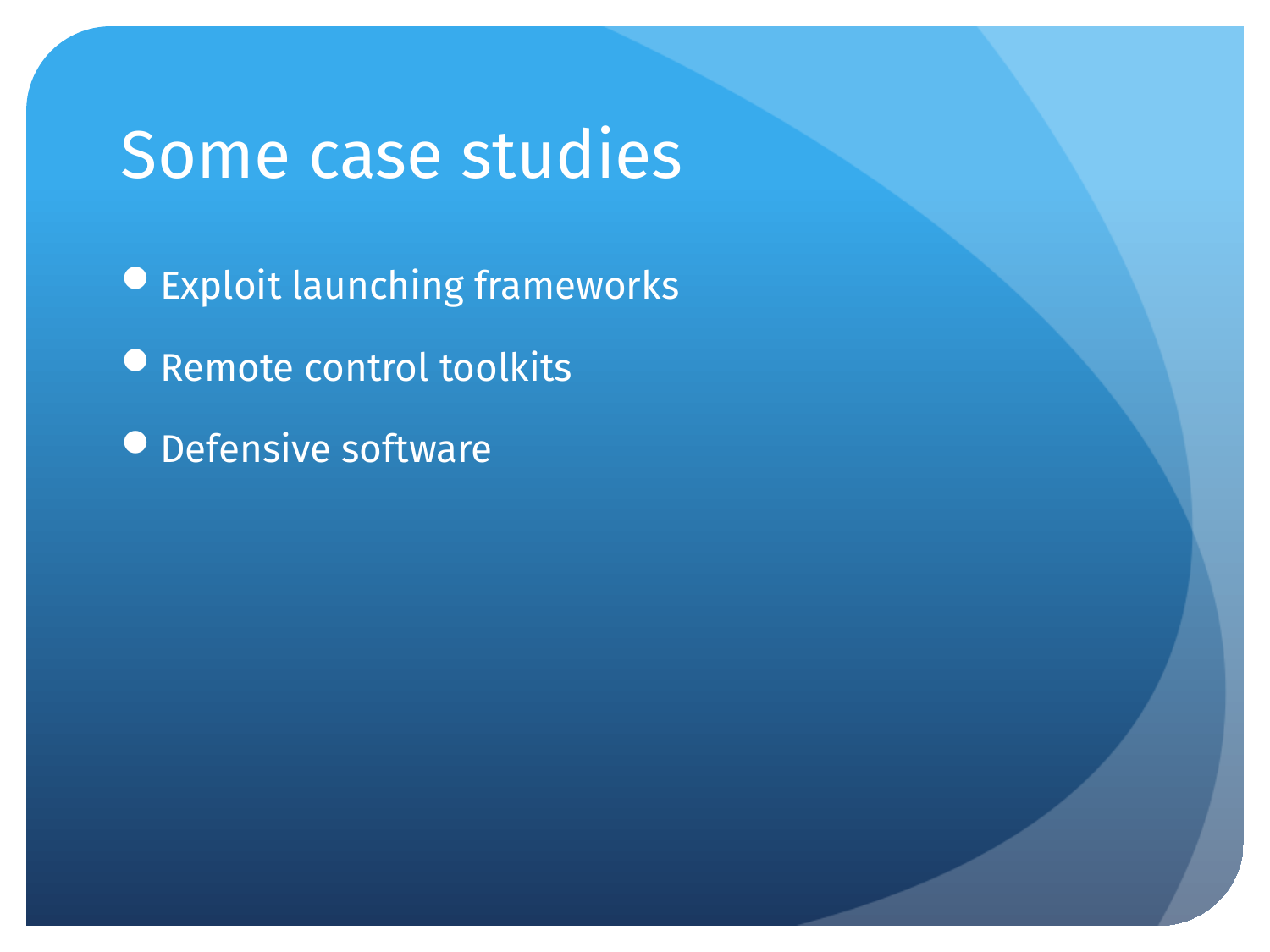

# Some case studies
Exploit launching frameworks
Remote control toolkits
Defensive software